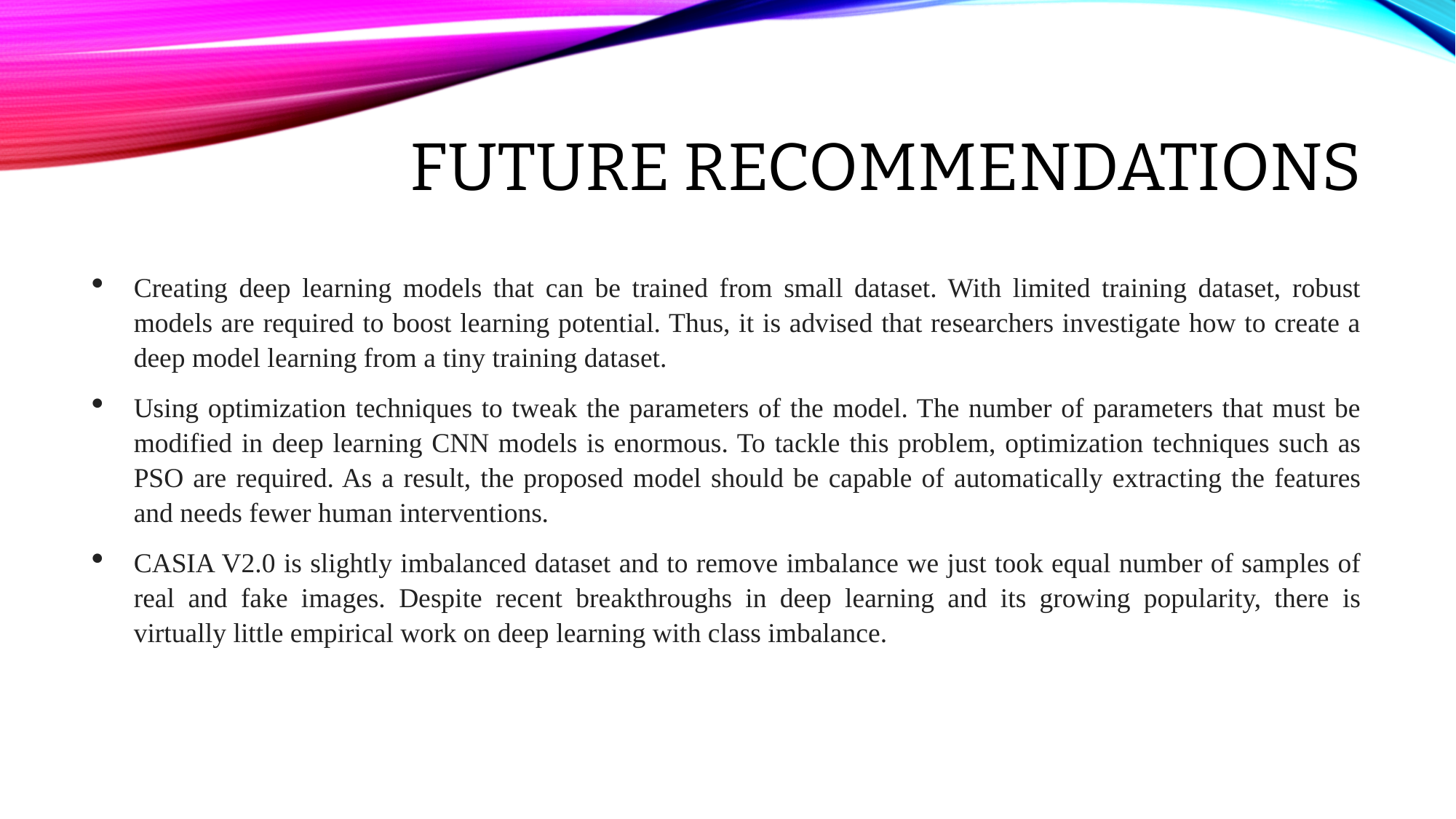

# Future recommendations
Creating deep learning models that can be trained from small dataset. With limited training dataset, robust models are required to boost learning potential. Thus, it is advised that researchers investigate how to create a deep model learning from a tiny training dataset.
Using optimization techniques to tweak the parameters of the model. The number of parameters that must be modified in deep learning CNN models is enormous. To tackle this problem, optimization techniques such as PSO are required. As a result, the proposed model should be capable of automatically extracting the features and needs fewer human interventions.
CASIA V2.0 is slightly imbalanced dataset and to remove imbalance we just took equal number of samples of real and fake images. Despite recent breakthroughs in deep learning and its growing popularity, there is virtually little empirical work on deep learning with class imbalance.